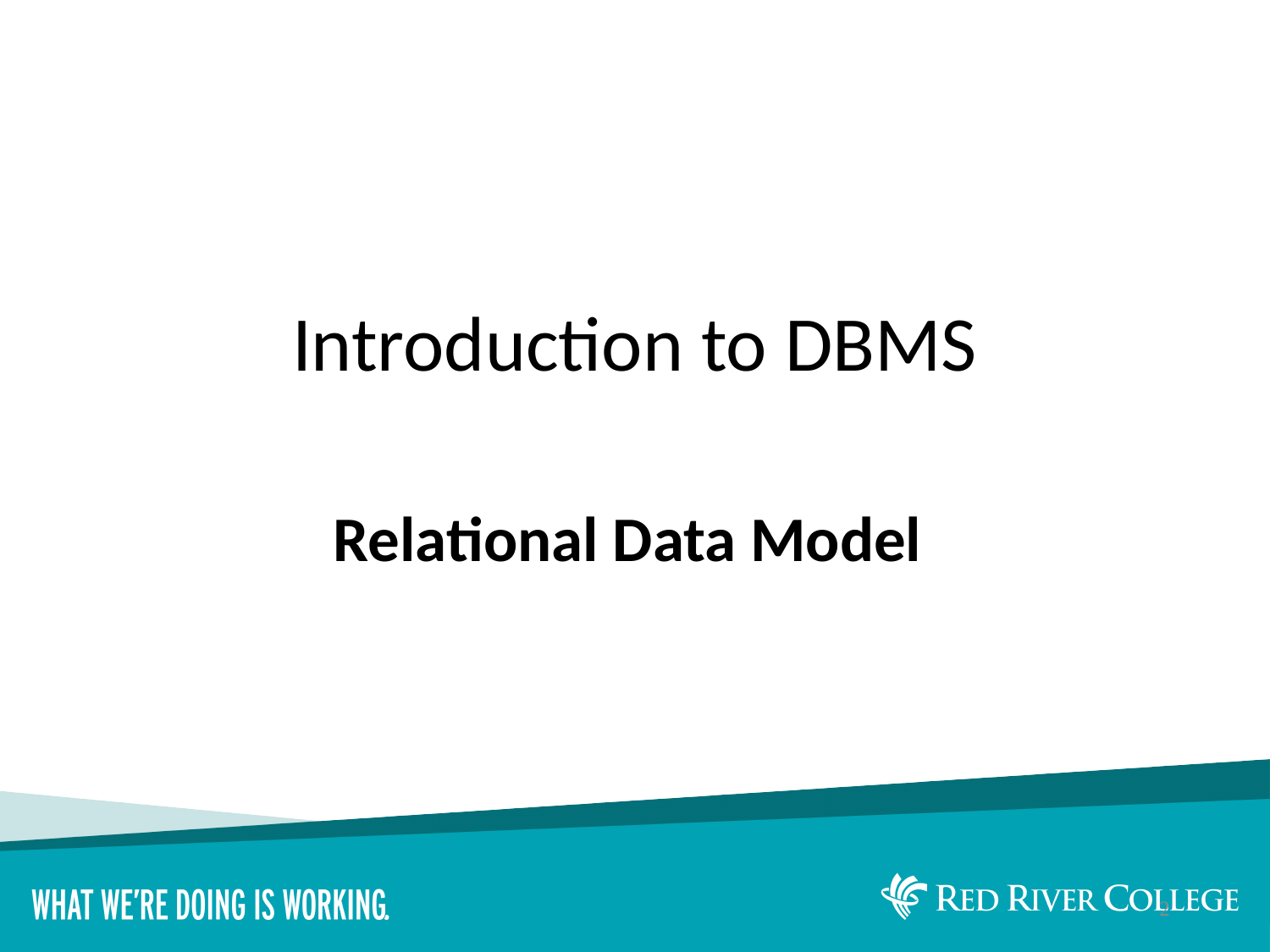

# Introduction to DBMS
Relational Data Model

2